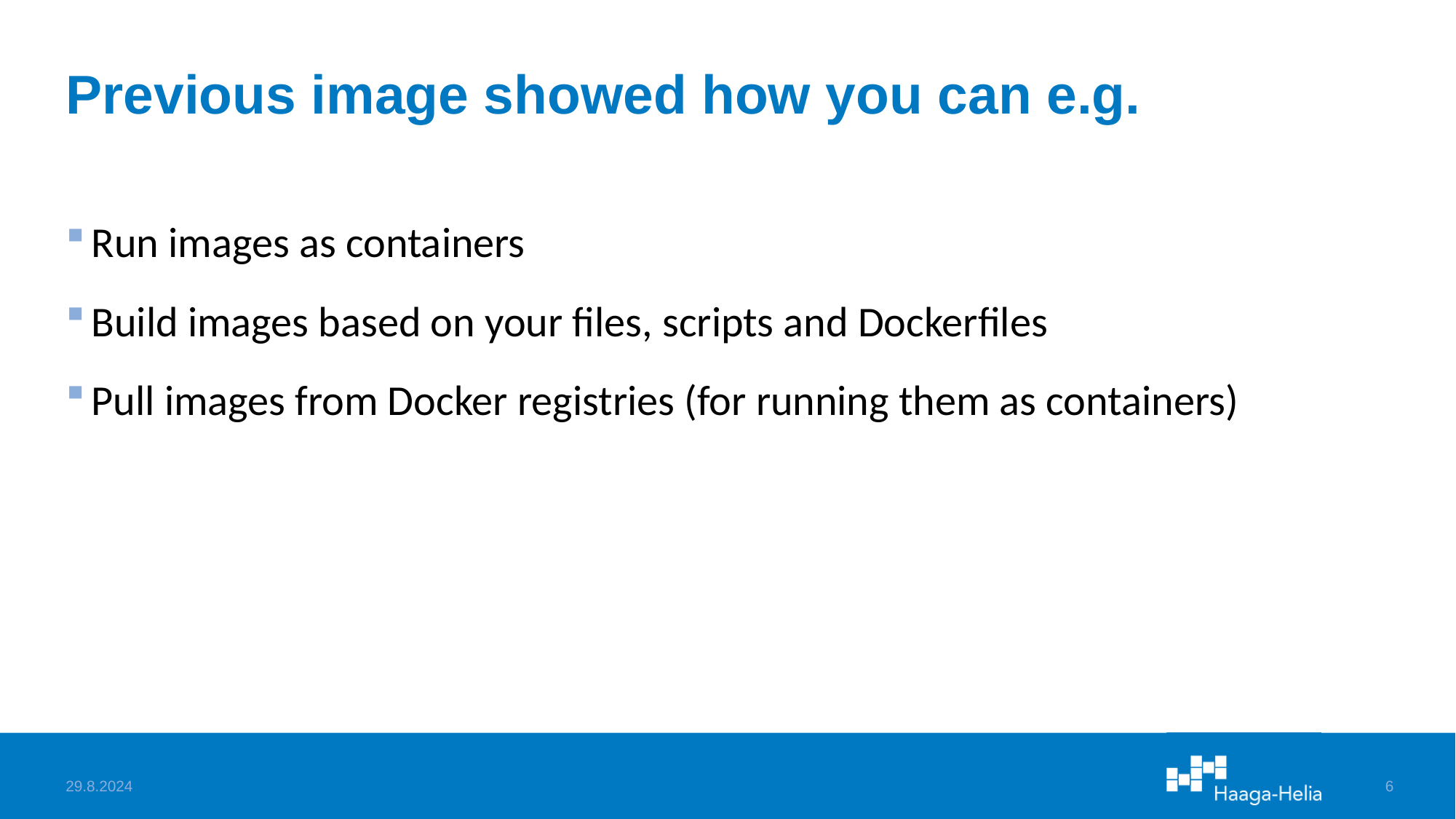

# Previous image showed how you can e.g.
Run images as containers
Build images based on your files, scripts and Dockerfiles
Pull images from Docker registries (for running them as containers)
29.8.2024

6